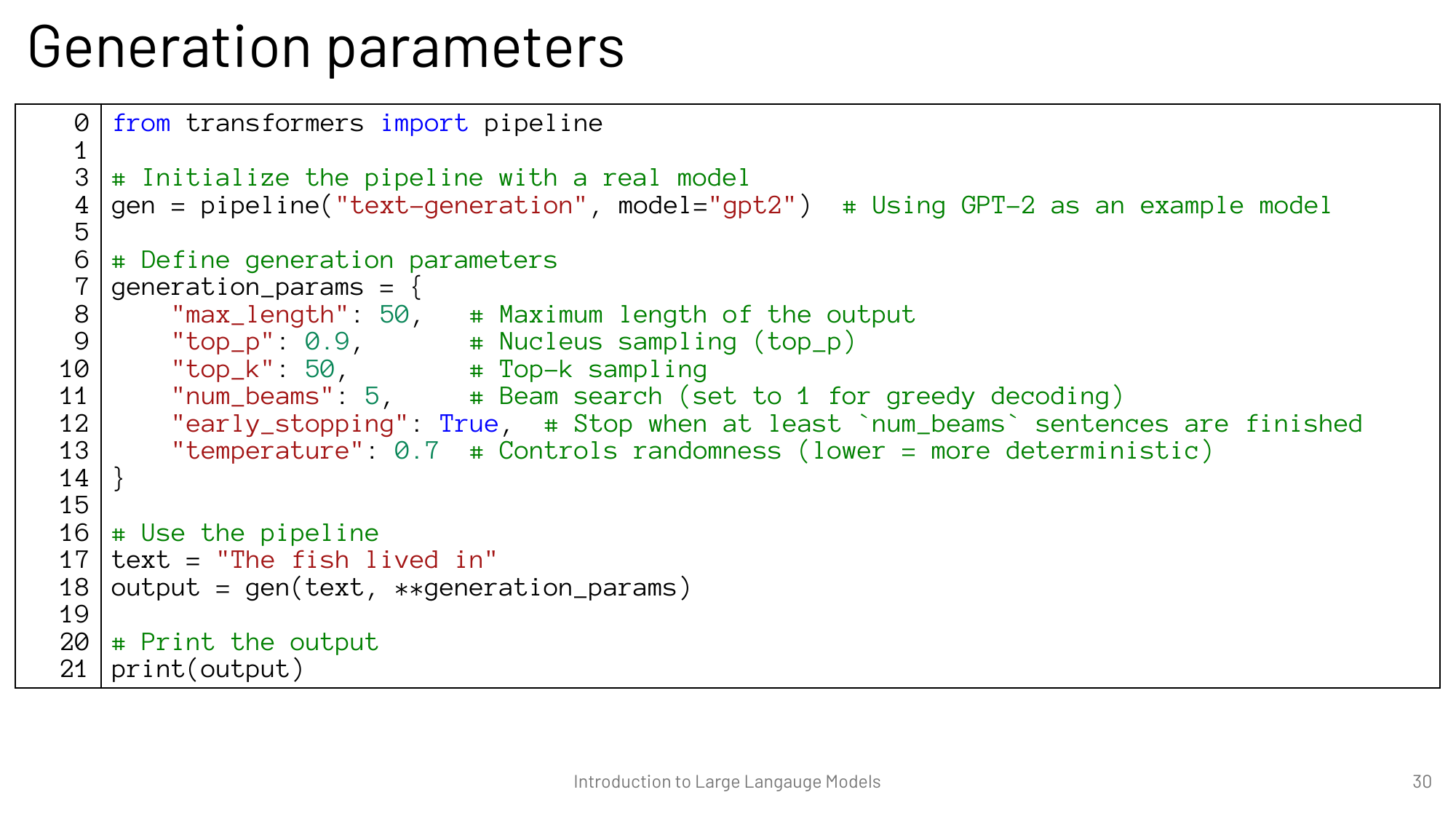

# Generation parameters
| 0 1 3 4 5 6 7 8 9 10 11 12 13 14 15 16 17 18 19 20 21 | from transformers import pipeline # Initialize the pipeline with a real model gen = pipeline("text-generation", model="gpt2")  # Using GPT-2 as an example model # Define generation parameters generation\_params = {     "max\_length": 50,   # Maximum length of the output     "top\_p": 0.9,       # Nucleus sampling (top\_p)     "top\_k": 50,        # Top-k sampling     "num\_beams": 5,     # Beam search (set to 1 for greedy decoding)     "early\_stopping": True,  # Stop when at least `num\_beams` sentences are finished     "temperature": 0.7  # Controls randomness (lower = more deterministic) } # Use the pipeline text = "The fish lived in" output = gen(text, \*\*generation\_params) # Print the output print(output) |
| --- | --- |

Introduction to Large Langauge Models
30